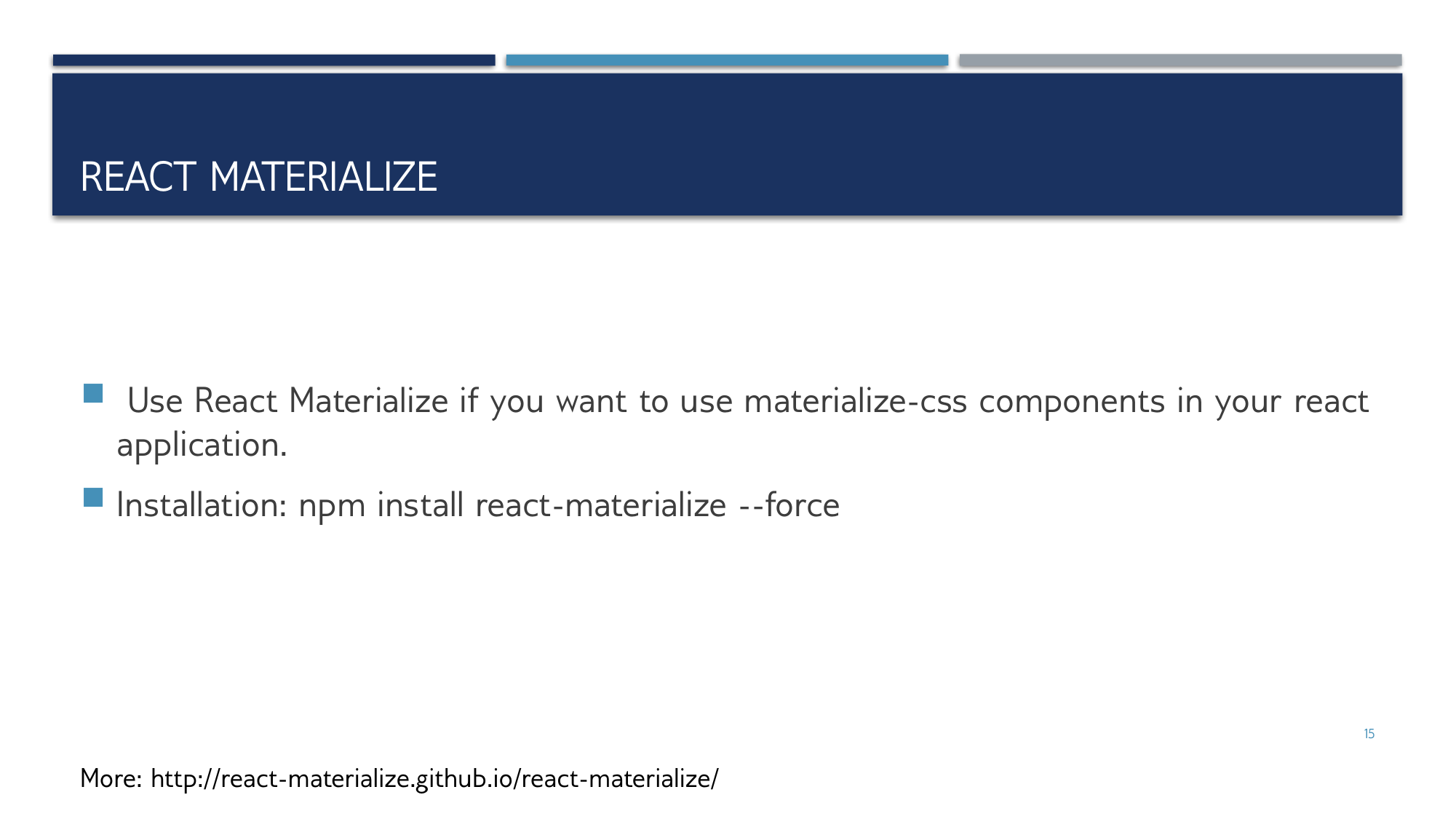

# React Materialize
 Use React Materialize if you want to use materialize-css components in your react application.
Installation: npm install react-materialize --force

15
More: http://react-materialize.github.io/react-materialize/